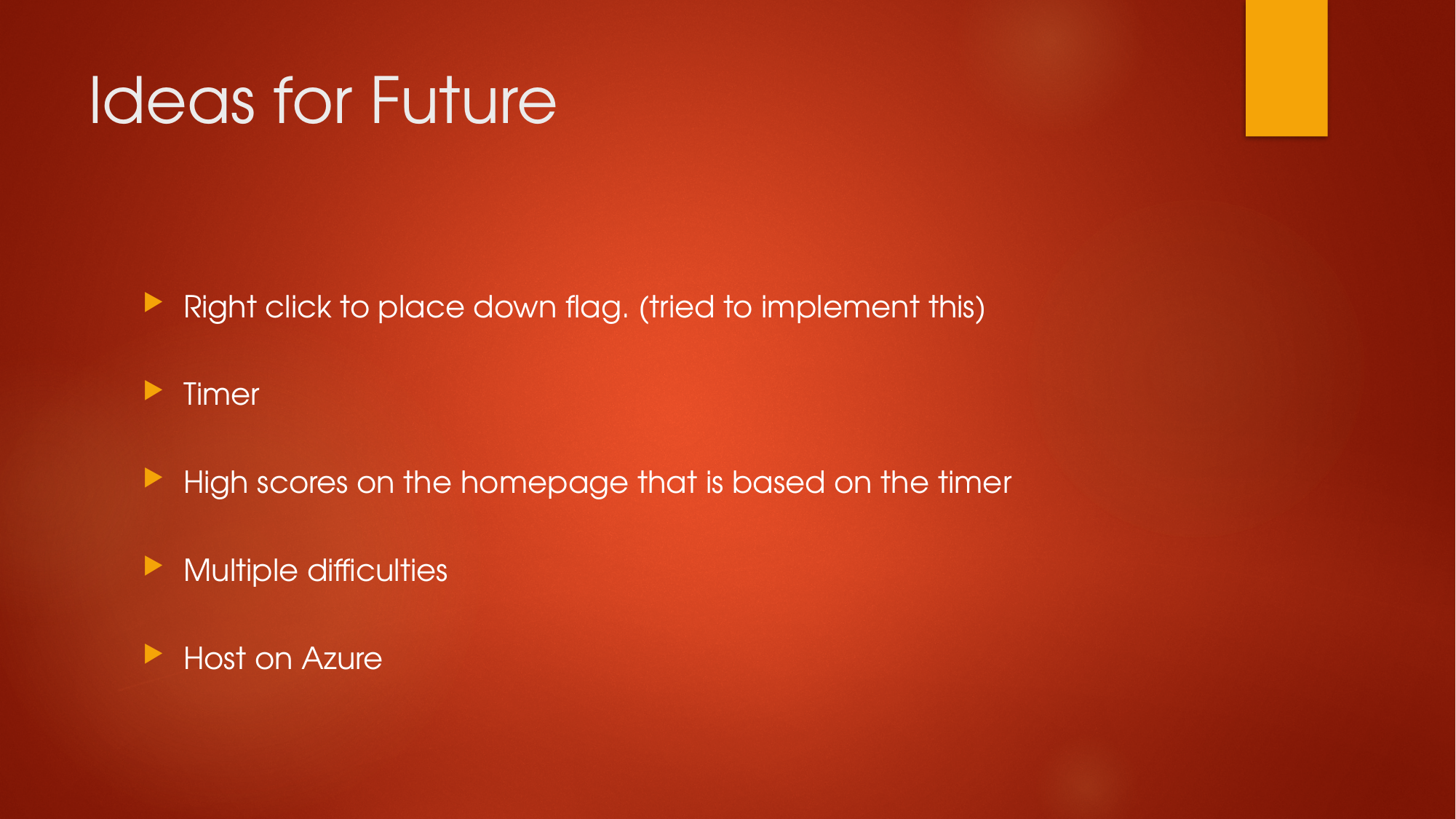

# Ideas for Future
Right click to place down flag. (tried to implement this)
Timer
High scores on the homepage that is based on the timer
Multiple difficulties
Host on Azure